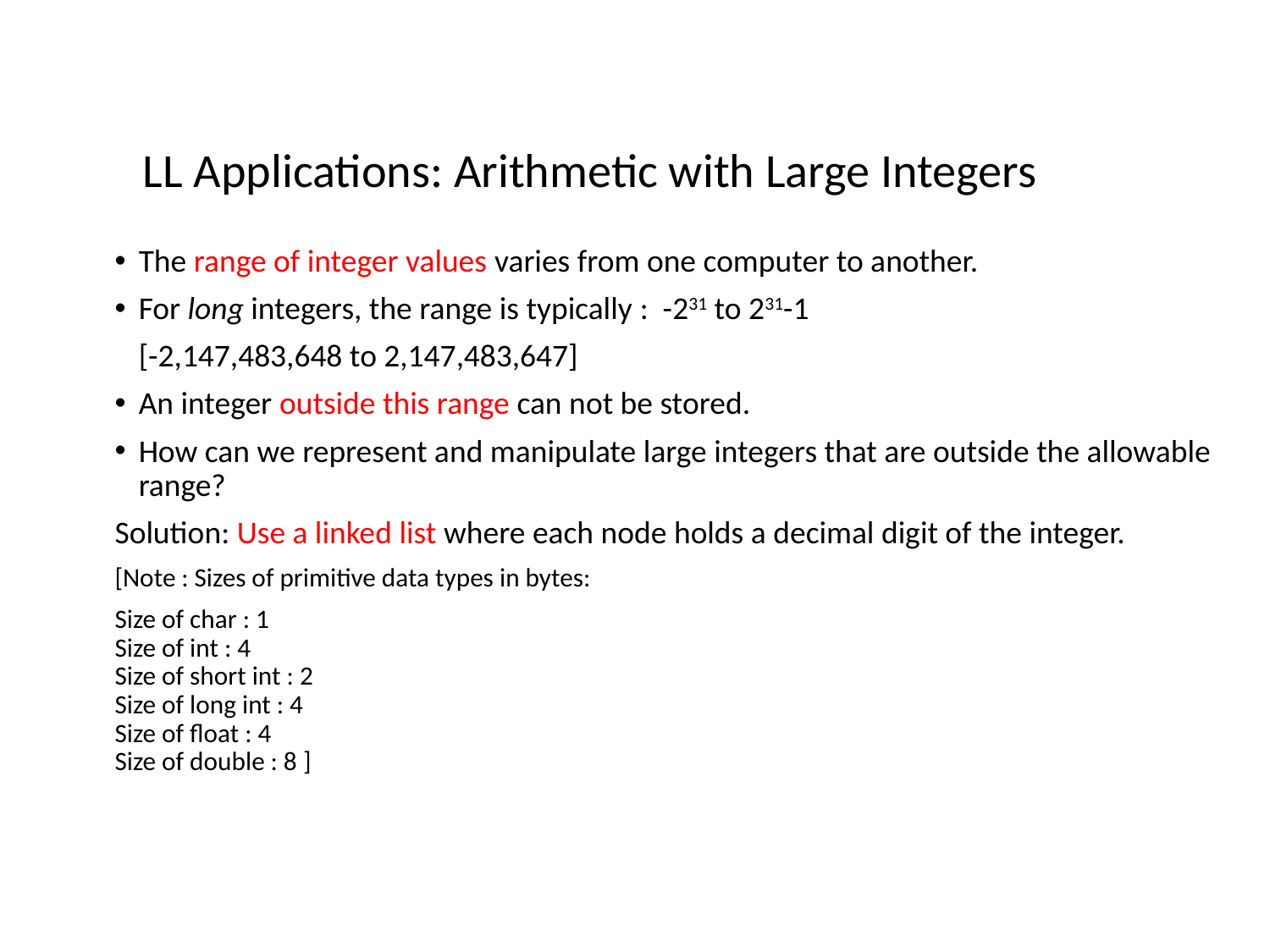

# LL Applications: Arithmetic with Large Integers
The range of integer values varies from one computer to another.
For long integers, the range is typically :  -231 to 231-1
	[-2,147,483,648 to 2,147,483,647]
An integer outside this range can not be stored.
How can we represent and manipulate large integers that are outside the allowable range?
Solution: Use a linked list where each node holds a decimal digit of the integer.
[Note : Sizes of primitive data types in bytes:
Size of char : 1
Size of int : 4
Size of short int : 2
Size of long int : 4
Size of float : 4
Size of double : 8 ]